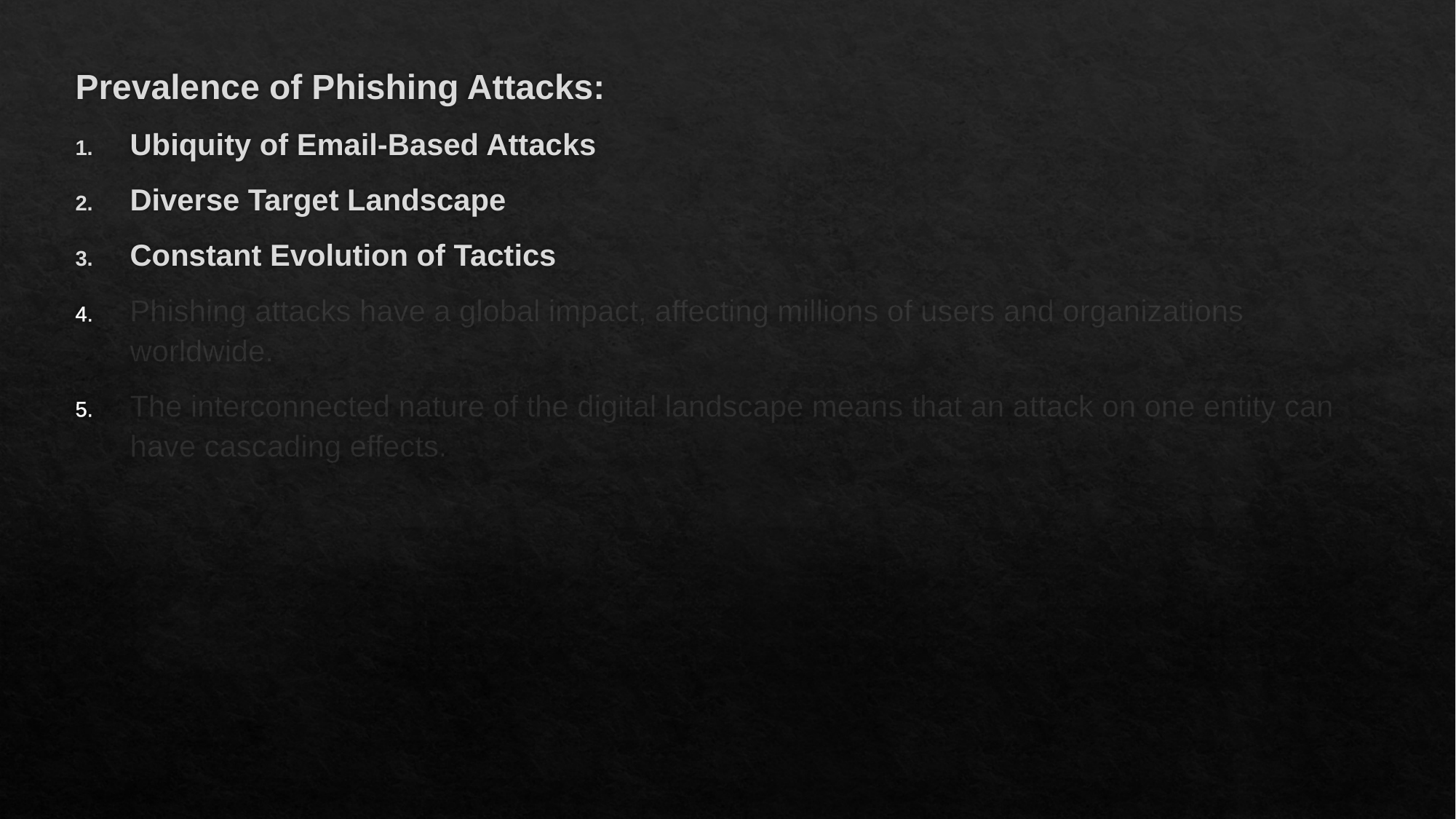

Prevalence of Phishing Attacks:
Ubiquity of Email-Based Attacks
Diverse Target Landscape
Constant Evolution of Tactics
Phishing attacks have a global impact, affecting millions of users and organizations worldwide.
The interconnected nature of the digital landscape means that an attack on one entity can have cascading effects.